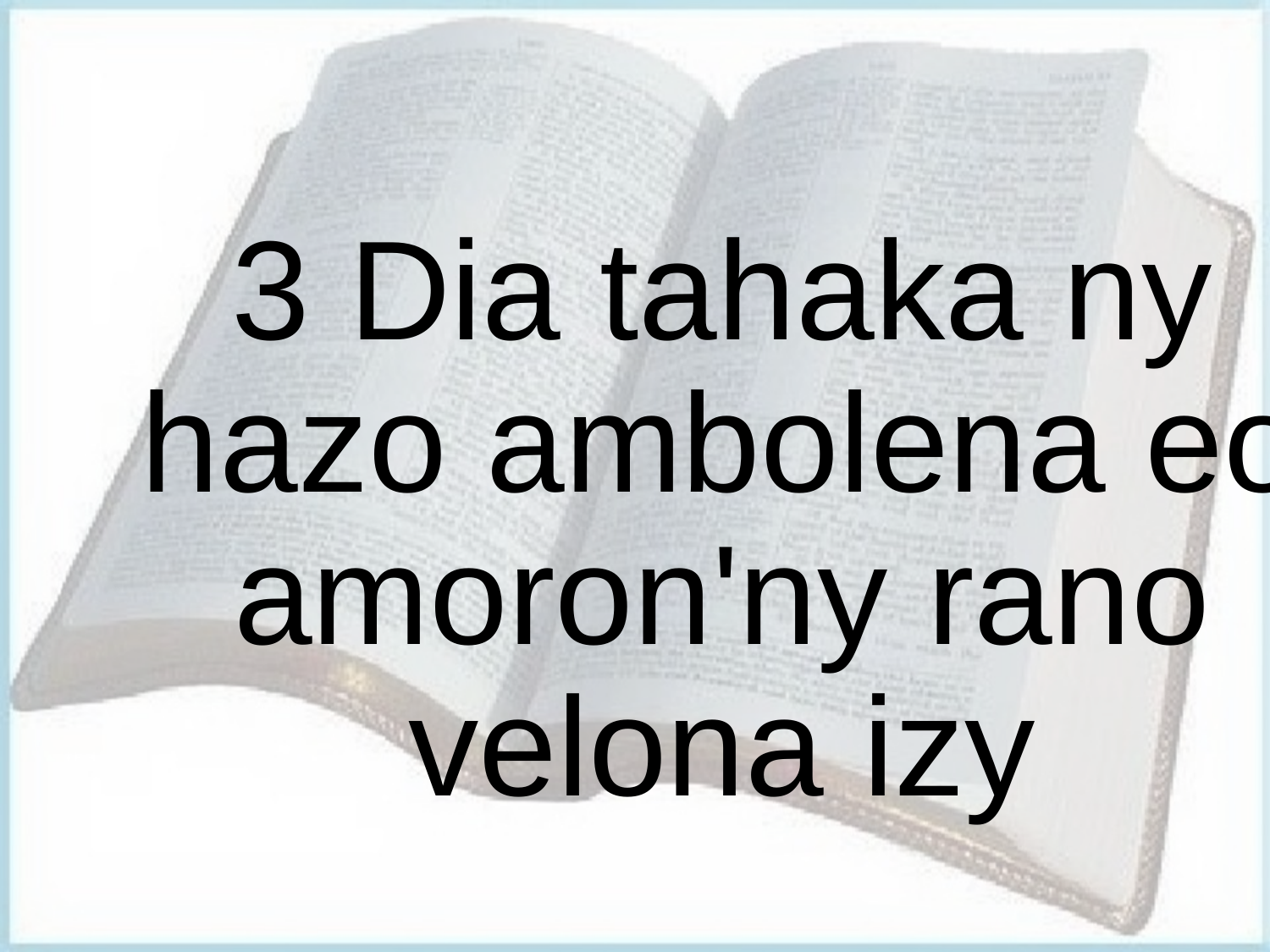

# 3 Dia tahaka ny hazo ambolena eo amoron'ny rano velona izy